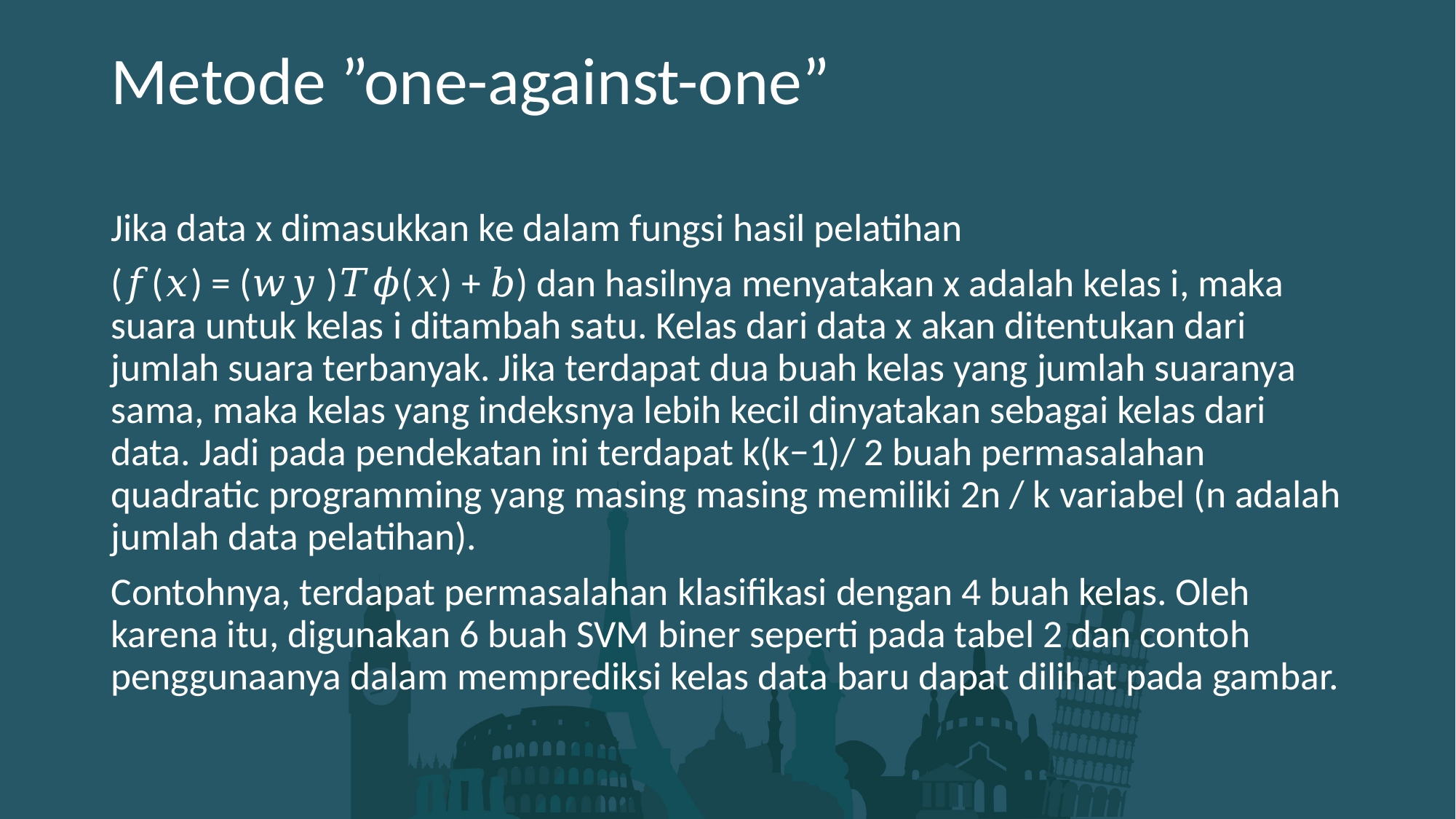

# Metode ”one-against-one”
Jika data x dimasukkan ke dalam fungsi hasil pelatihan
(𝑓(𝑥) = (𝑤𝑦 )𝑇𝜙(𝑥) + 𝑏) dan hasilnya menyatakan x adalah kelas i, maka suara untuk kelas i ditambah satu. Kelas dari data x akan ditentukan dari jumlah suara terbanyak. Jika terdapat dua buah kelas yang jumlah suaranya sama, maka kelas yang indeksnya lebih kecil dinyatakan sebagai kelas dari data. Jadi pada pendekatan ini terdapat k(k−1)/ 2 buah permasalahan quadratic programming yang masing masing memiliki 2n / k variabel (n adalah jumlah data pelatihan).
Contohnya, terdapat permasalahan klasifikasi dengan 4 buah kelas. Oleh karena itu, digunakan 6 buah SVM biner seperti pada tabel 2 dan contoh penggunaanya dalam memprediksi kelas data baru dapat dilihat pada gambar.